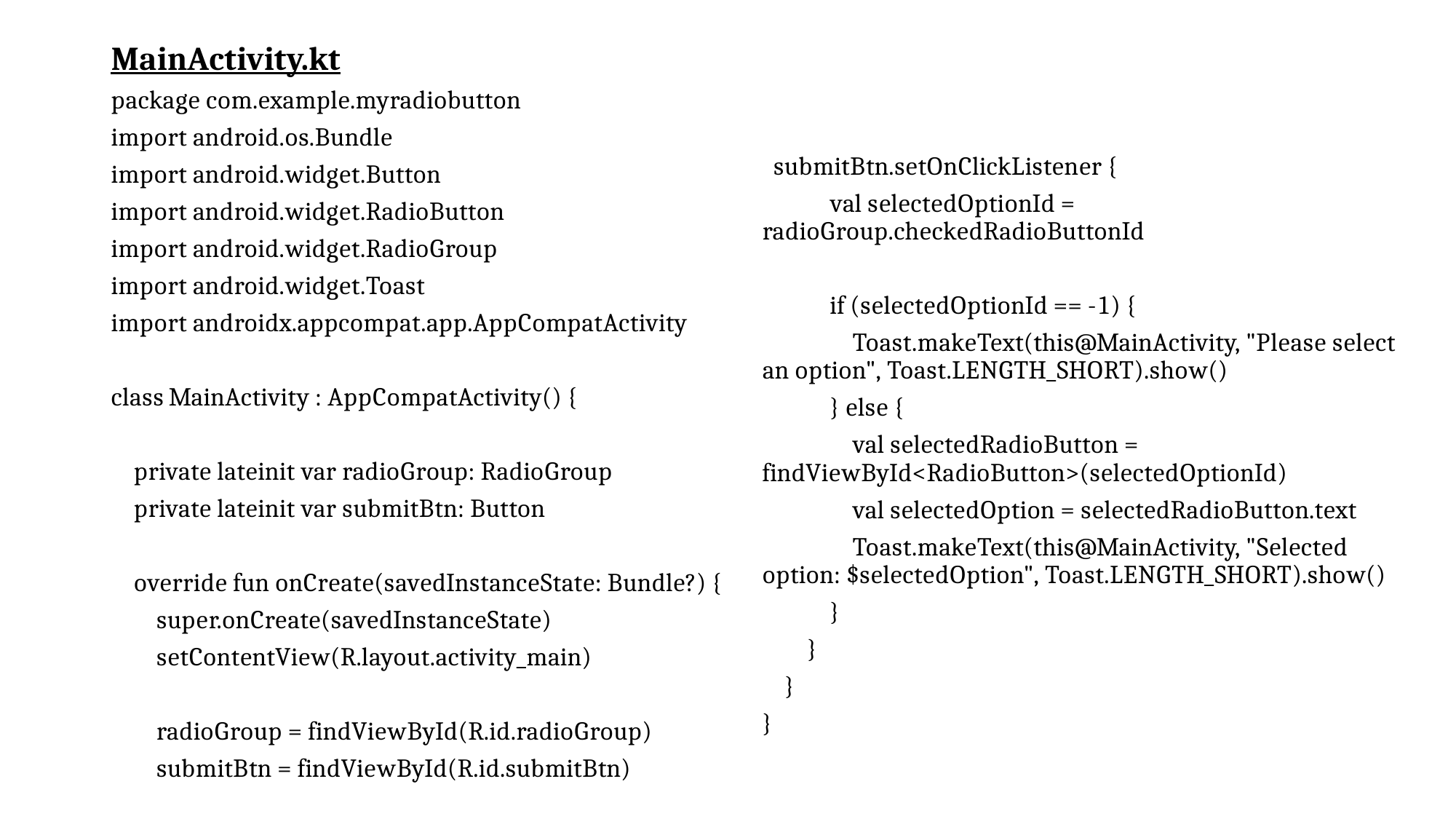

MainActivity.kt
package com.example.myradiobutton
import android.os.Bundle
import android.widget.Button
import android.widget.RadioButton
import android.widget.RadioGroup
import android.widget.Toast
import androidx.appcompat.app.AppCompatActivity

class MainActivity : AppCompatActivity() {

    private lateinit var radioGroup: RadioGroup
    private lateinit var submitBtn: Button

    override fun onCreate(savedInstanceState: Bundle?) {
        super.onCreate(savedInstanceState)
        setContentView(R.layout.activity_main)

        radioGroup = findViewById(R.id.radioGroup)
        submitBtn = findViewById(R.id.submitBtn)

  submitBtn.setOnClickListener {
            val selectedOptionId = radioGroup.checkedRadioButtonId

            if (selectedOptionId == -1) {
                Toast.makeText(this@MainActivity, "Please select an option", Toast.LENGTH_SHORT).show()
            } else {
                val selectedRadioButton = findViewById<RadioButton>(selectedOptionId)
                val selectedOption = selectedRadioButton.text
                Toast.makeText(this@MainActivity, "Selected option: $selectedOption", Toast.LENGTH_SHORT).show()
            }
        }
    }
}